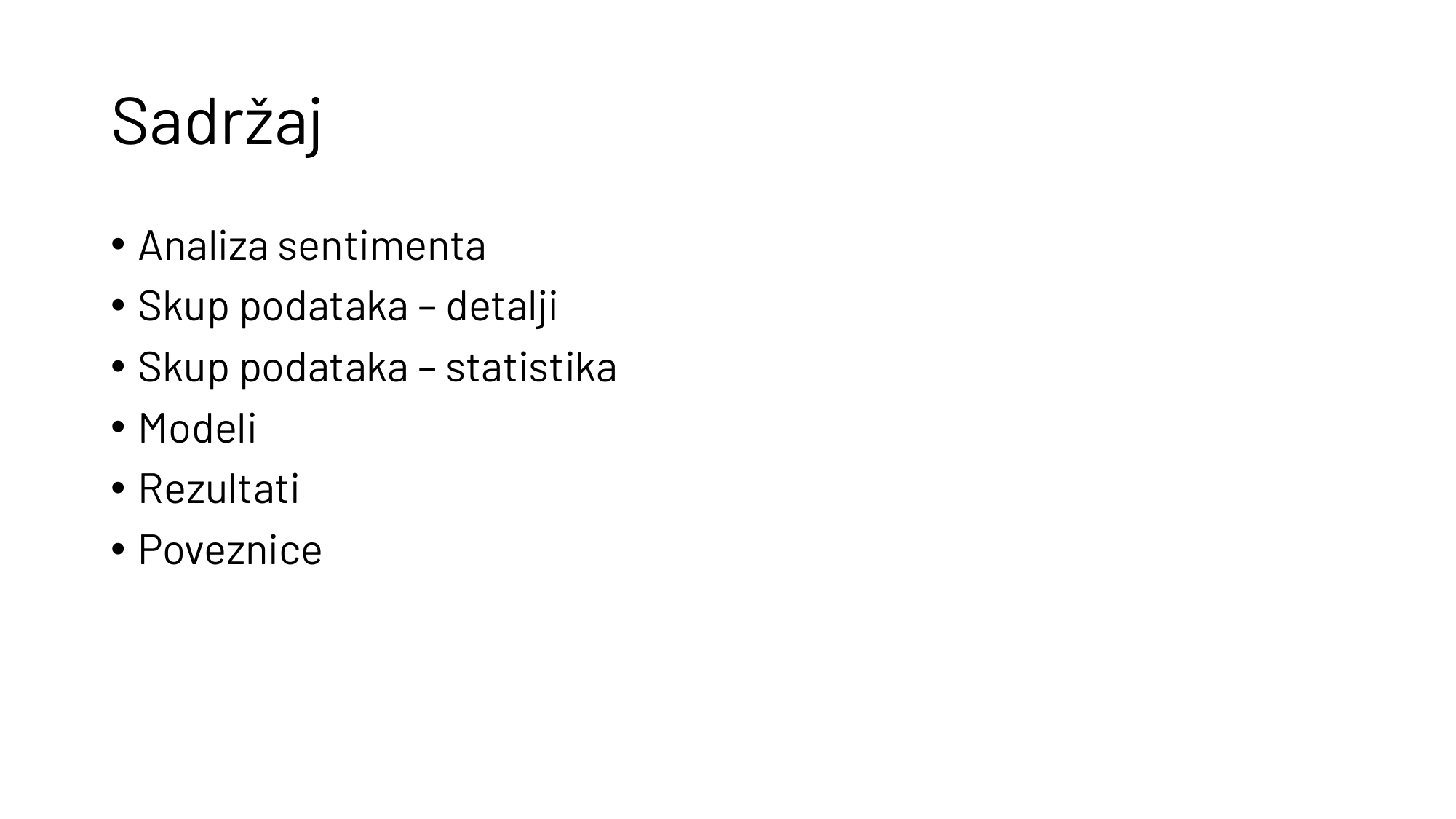

# Sadržaj
Analiza sentimenta
Skup podataka – detalji
Skup podataka – statistika
Modeli
Rezultati
Poveznice